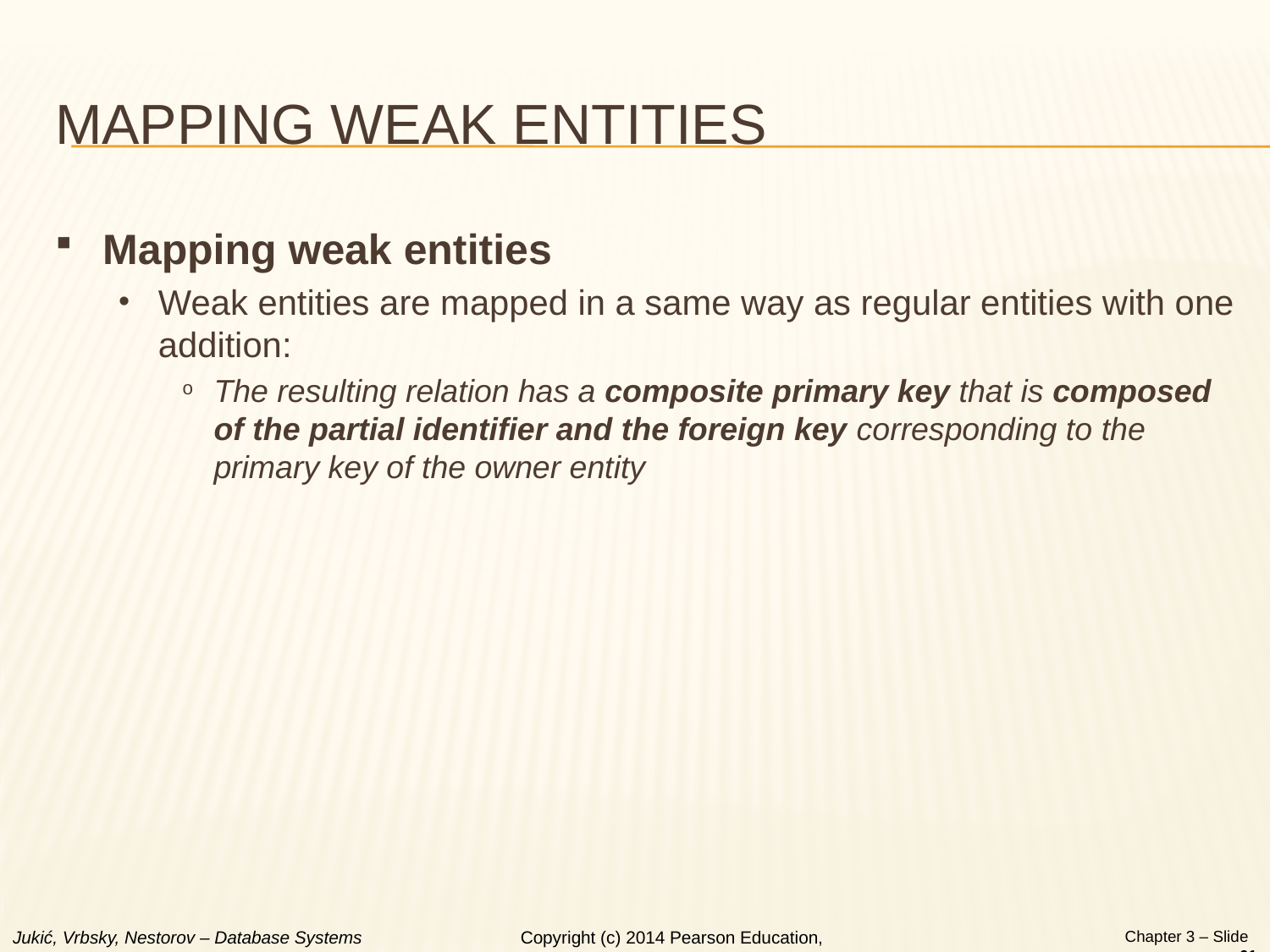

# MAPPING WEAK ENTITIES
Mapping weak entities
Weak entities are mapped in a same way as regular entities with one addition:
The resulting relation has a composite primary key that is composed of the partial identifier and the foreign key corresponding to the primary key of the owner entity
Jukić, Vrbsky, Nestorov – Database Systems
Chapter 3 – Slide  61